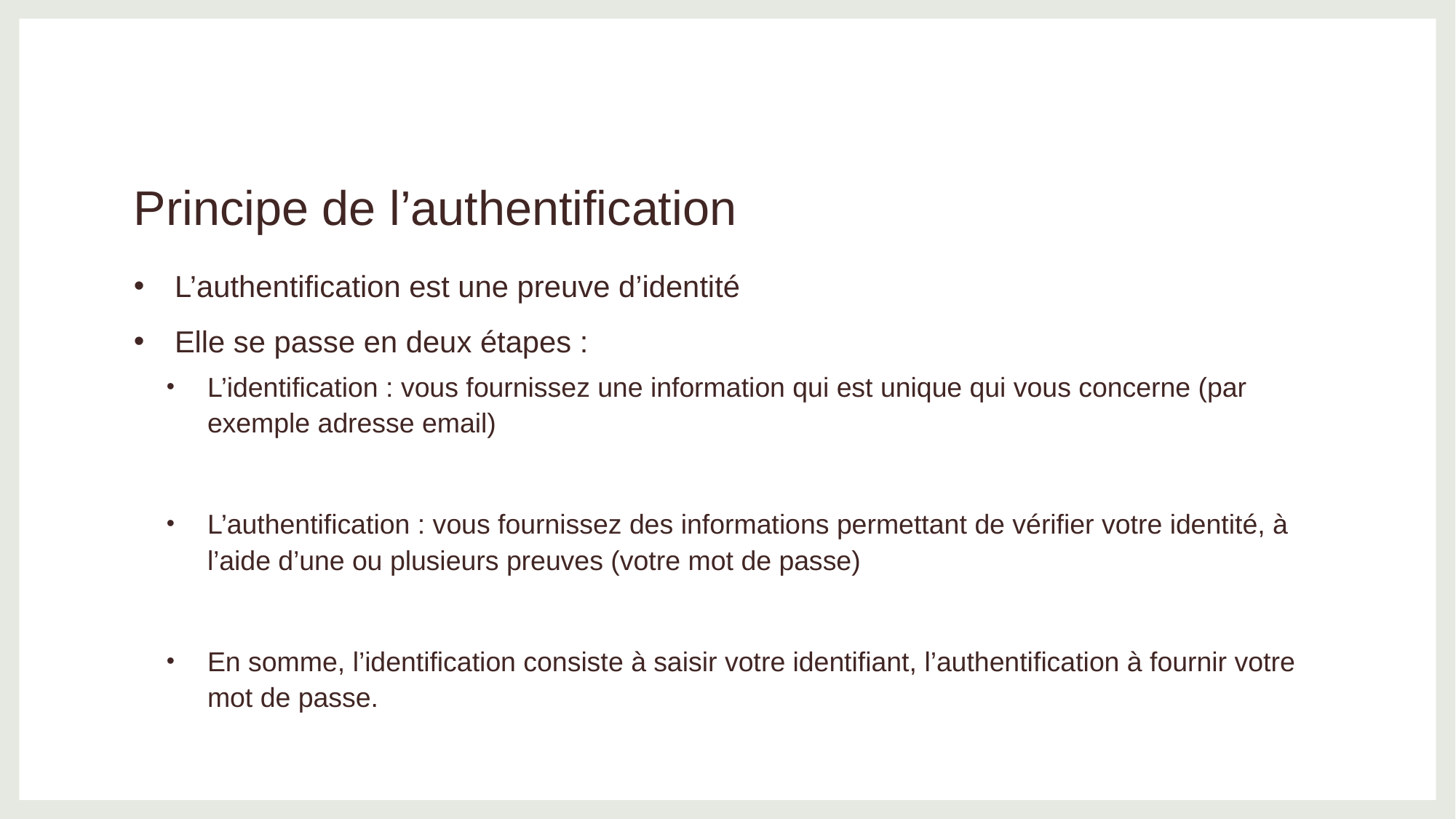

# Principe de l’authentification
L’authentification est une preuve d’identité
Elle se passe en deux étapes :
L’identification : vous fournissez une information qui est unique qui vous concerne (par exemple adresse email)

L’authentification : vous fournissez des informations permettant de vérifier votre identité, à l’aide d’une ou plusieurs preuves (votre mot de passe)

En somme, l’identification consiste à saisir votre identifiant, l’authentification à fournir votre mot de passe.